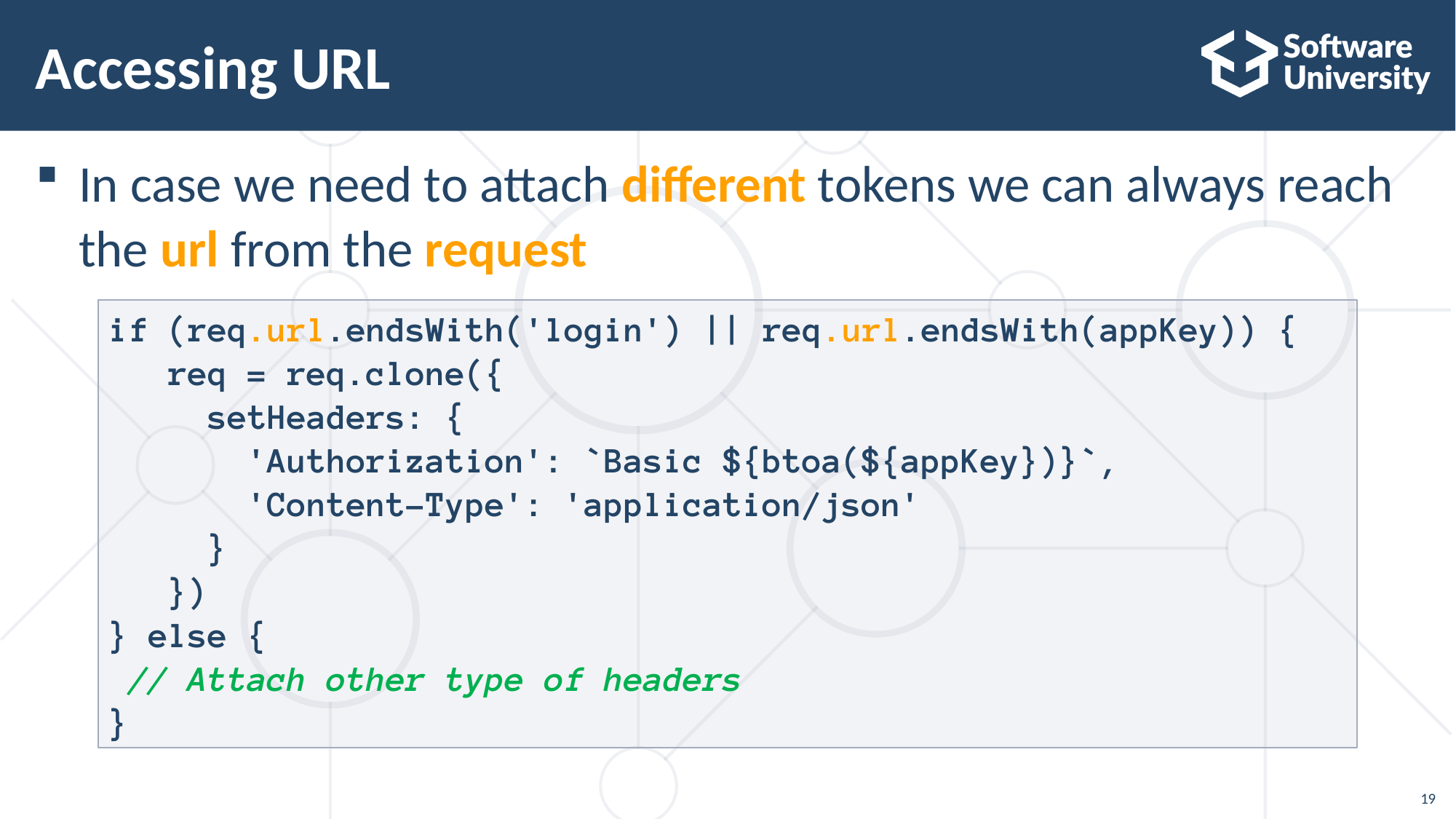

# Accessing URL
In case we need to attach different tokens we can always reach the url from the request
if (req.url.endsWith('login') || req.url.endsWith(appKey)) {
   req = req.clone({
     setHeaders: {
       'Authorization': `Basic ${btoa(${appKey})}`,
       'Content-Type': 'application/json'
     }
   })
} else {
 // Attach other type of headers
}
19